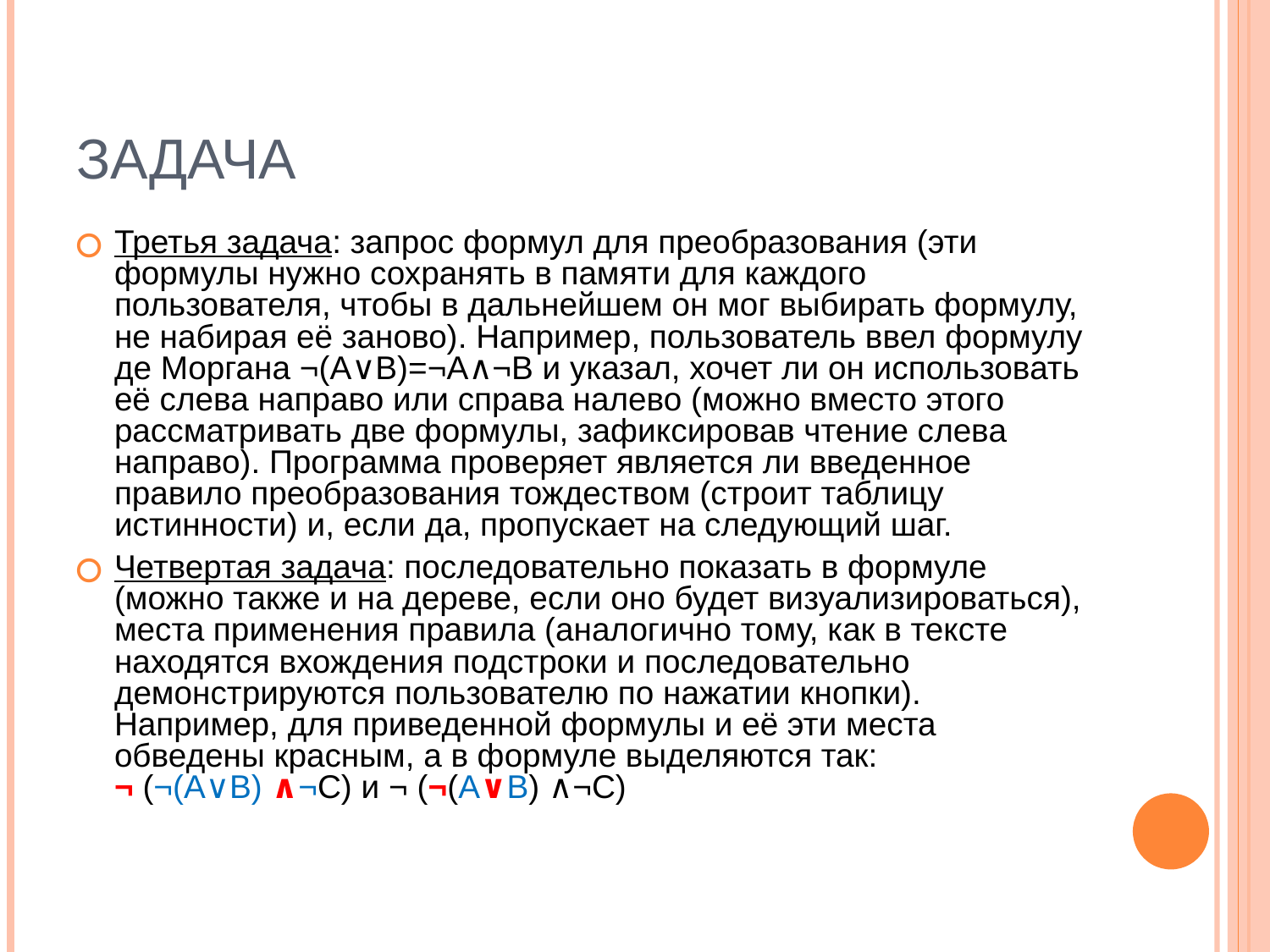

# Задача
Третья задача: запрос формул для преобразования (эти формулы нужно сохранять в памяти для каждого пользователя, чтобы в дальнейшем он мог выбирать формулу, не набирая её заново). Например, пользователь ввел формулу де Моргана ¬(A∨B)=¬A∧¬B и указал, хочет ли он использовать её слева направо или справа налево (можно вместо этого рассматривать две формулы, зафиксировав чтение слева направо). Программа проверяет является ли введенное правило преобразования тождеством (строит таблицу истинности) и, если да, пропускает на следующий шаг.
Четвертая задача: последовательно показать в формуле (можно также и на дереве, если оно будет визуализироваться), места применения правила (аналогично тому, как в тексте находятся вхождения подстроки и последовательно демонстрируются пользователю по нажатии кнопки). Например, для приведенной формулы и её эти места обведены красным, а в формуле выделяются так:
¬ (¬(A∨B) ∧¬C) и ¬ (¬(A∨B) ∧¬C)